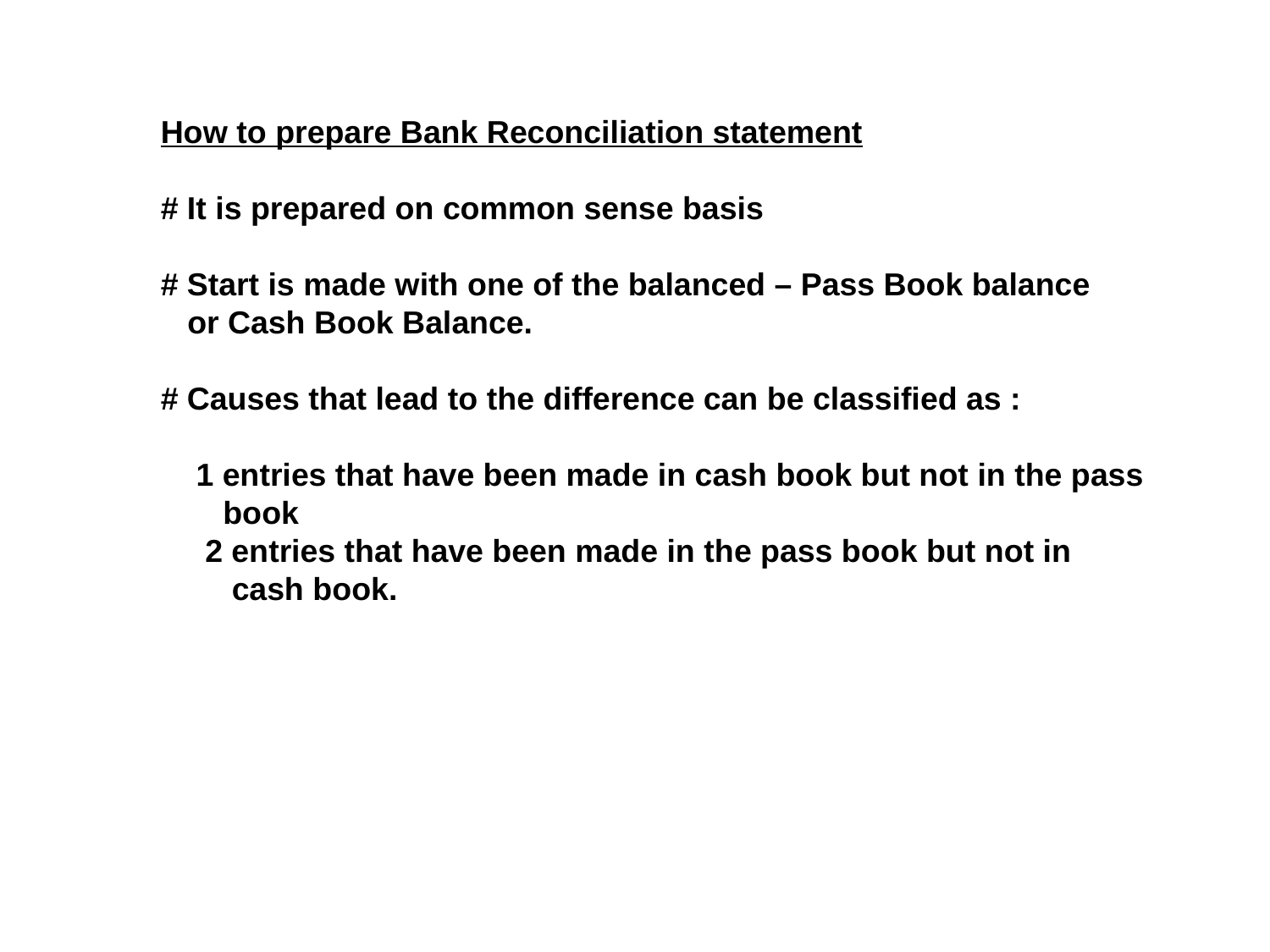

How to prepare Bank Reconciliation statement

# It is prepared on common sense basis

# Start is made with one of the balanced – Pass Book balance
   or Cash Book Balance.

# Causes that lead to the difference can be classified as :

    1 entries that have been made in cash book but not in the pass
       book
     2 entries that have been made in the pass book but not in
        cash book.